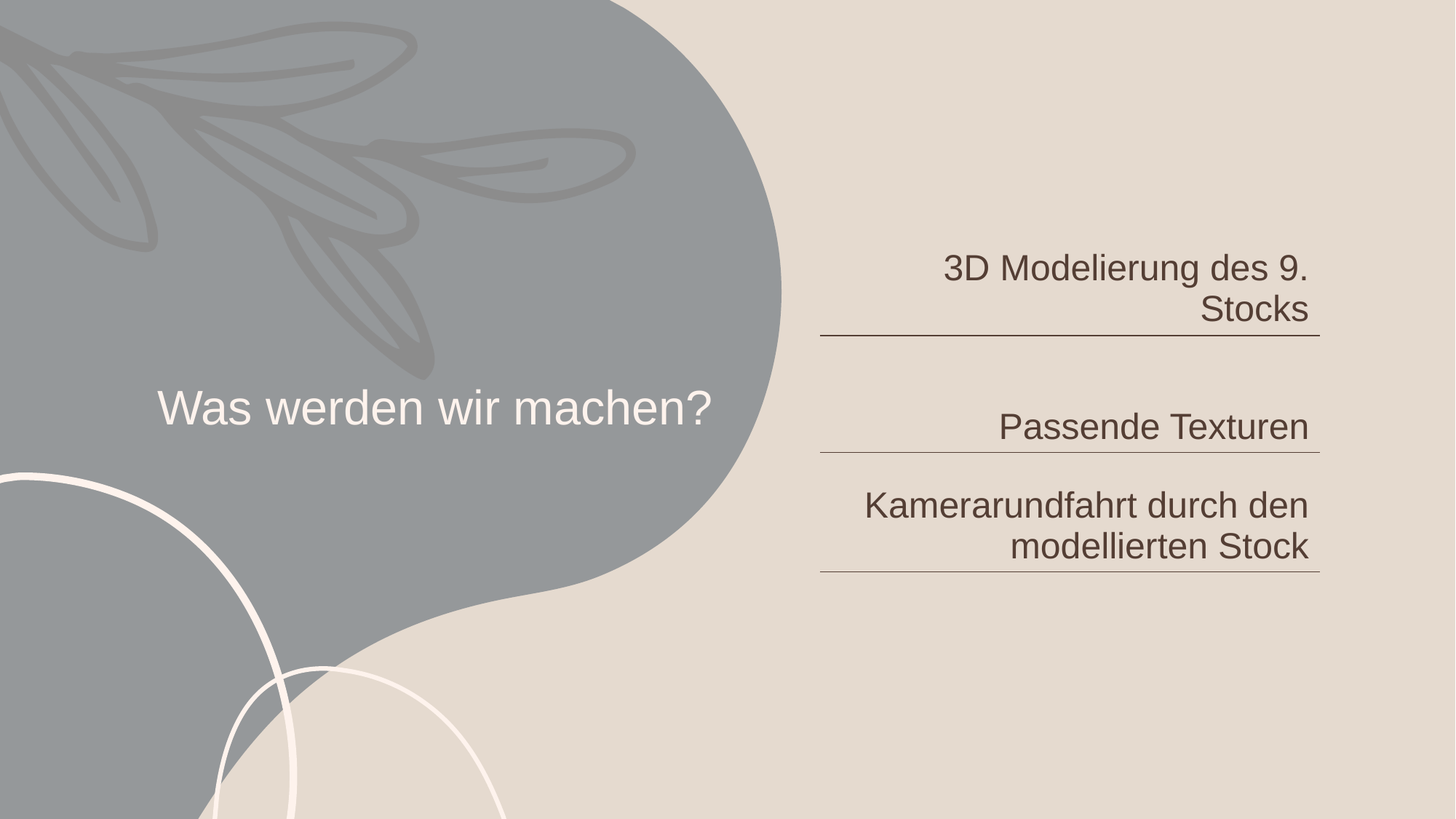

# Was werden wir machen?
| 3D Modelierung des 9. Stocks |
| --- |
| Passende Texturen |
| Kamerarundfahrt durch den modellierten Stock |